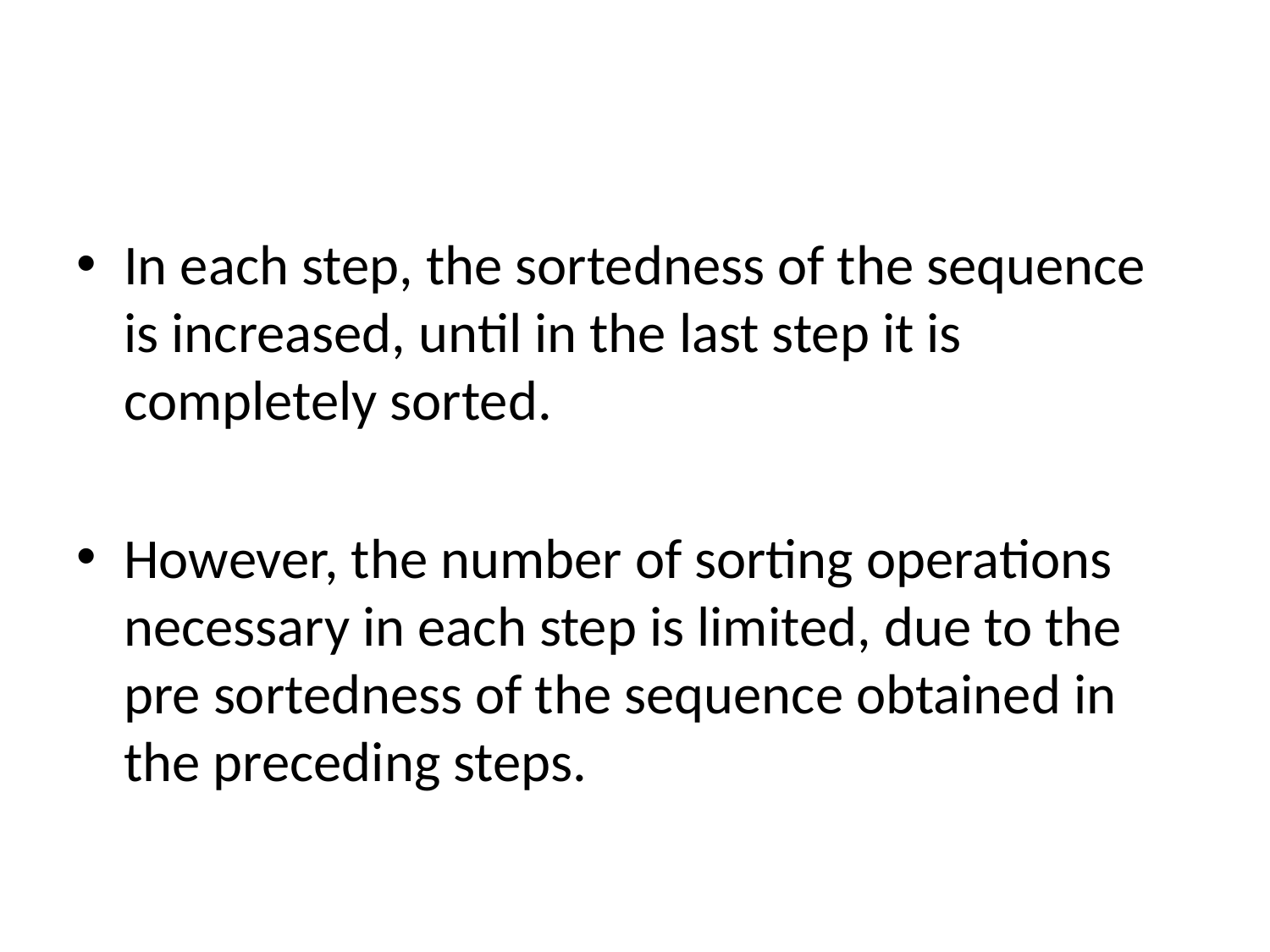

In each step, the sortedness of the sequence is increased, until in the last step it is completely sorted.

However, the number of sorting operations necessary in each step is limited, due to the pre sortedness of the sequence obtained in the preceding steps.